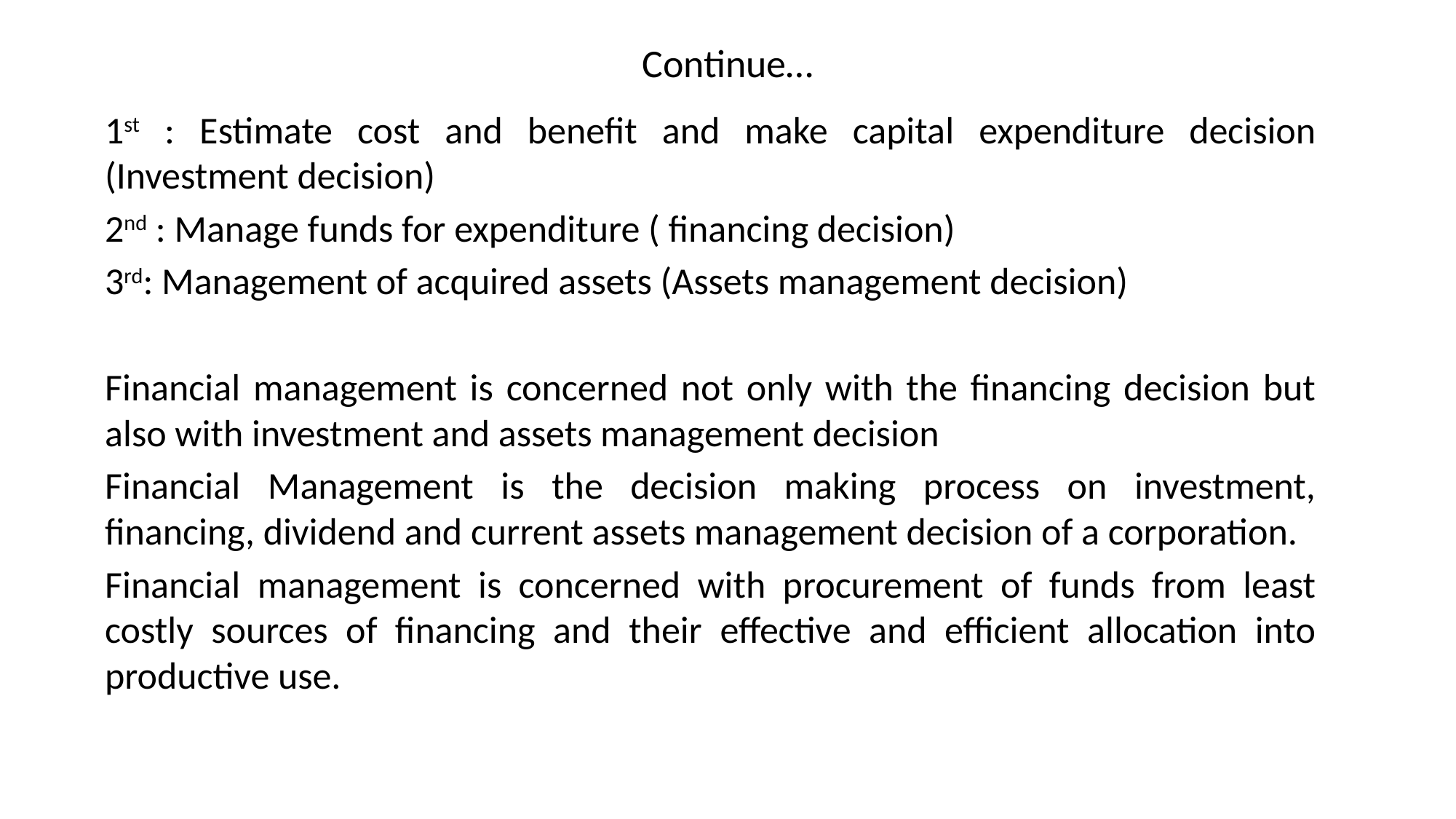

# Continue…
1st : Estimate cost and benefit and make capital expenditure decision (Investment decision)
2nd : Manage funds for expenditure ( financing decision)
3rd: Management of acquired assets (Assets management decision)

Financial management is concerned not only with the financing decision but also with investment and assets management decision
Financial Management is the decision making process on investment, financing, dividend and current assets management decision of a corporation.
Financial management is concerned with procurement of funds from least costly sources of financing and their effective and efficient allocation into productive use.